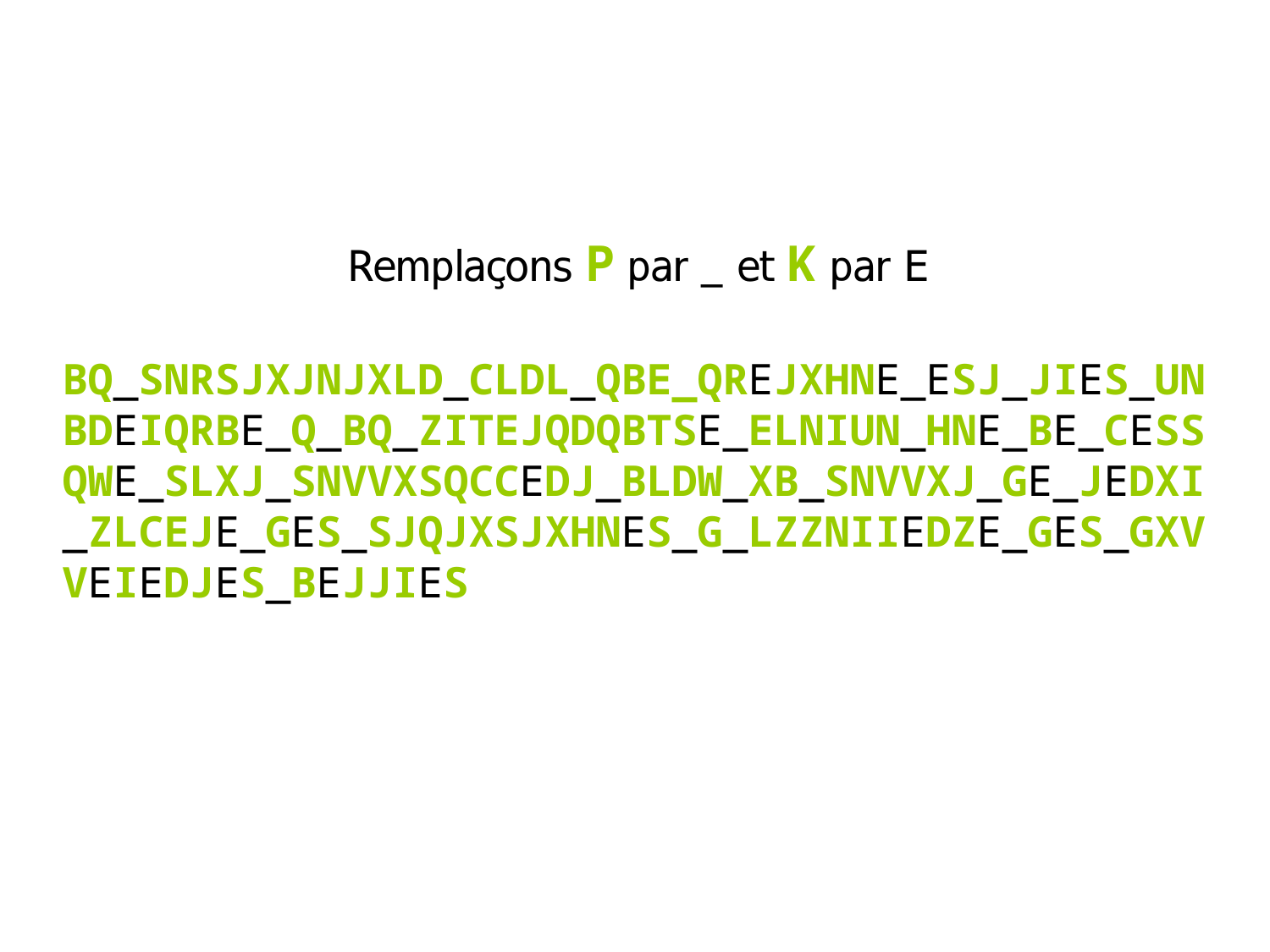

Remplaçons P par _ et K par E
BQ_SNRSJXJNJXLD_CLDL_QBE_QREJXHNE_ESJ_JIES_UNBDEIQRBE_Q_BQ_ZITEJQDQBTSE_ELNIUN_HNE_BE_CESSQWE_SLXJ_SNVVXSQCCEDJ_BLDW_XB_SNVVXJ_GE_JEDXI_ZLCEJE_GES_SJQJXSJXHNES_G_LZZNIIEDZE_GES_GXVVEIEDJES_BEJJIES